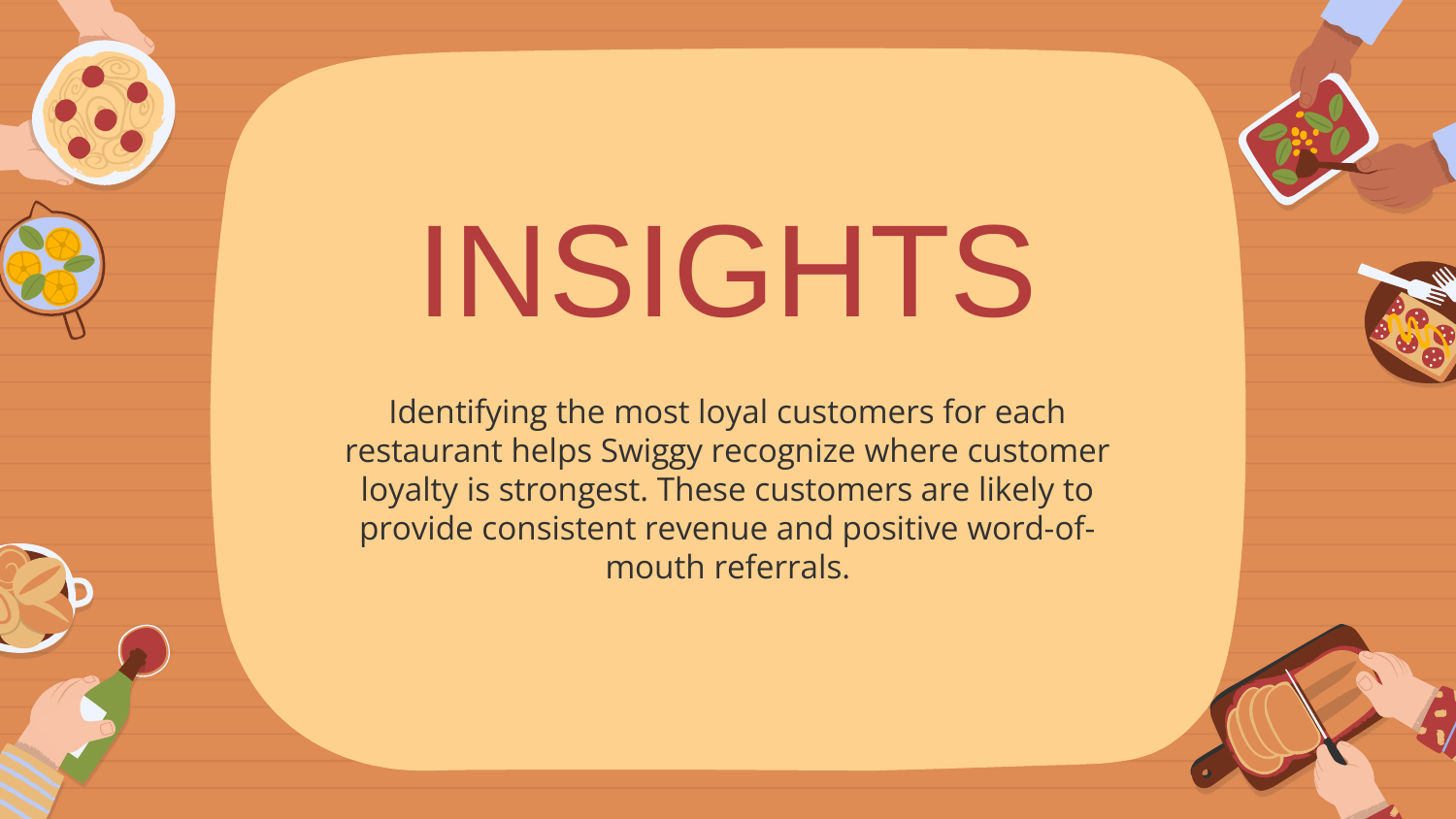

# INSIGHTS
Identifying the most loyal customers for each restaurant helps Swiggy recognize where customer loyalty is strongest. These customers are likely to provide consistent revenue and positive word-of-mouth referrals.